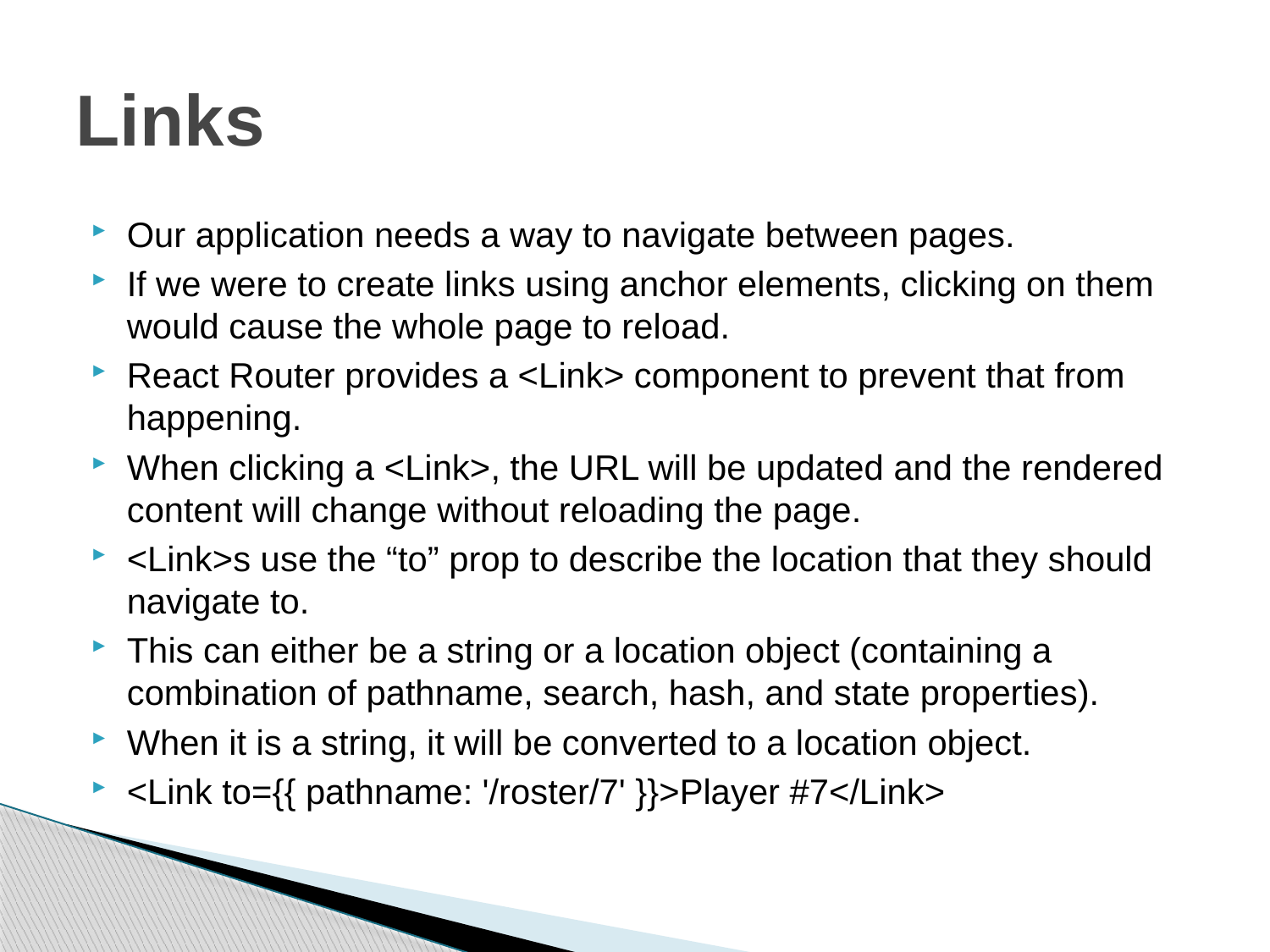

# Links
Our application needs a way to navigate between pages.
If we were to create links using anchor elements, clicking on them would cause the whole page to reload.
React Router provides a <Link> component to prevent that from happening.
When clicking a <Link>, the URL will be updated and the rendered content will change without reloading the page.
<Link>s use the “to” prop to describe the location that they should navigate to.
This can either be a string or a location object (containing a combination of pathname, search, hash, and state properties).
When it is a string, it will be converted to a location object.
<Link to={{ pathname: '/roster/7' }}>Player #7</Link>